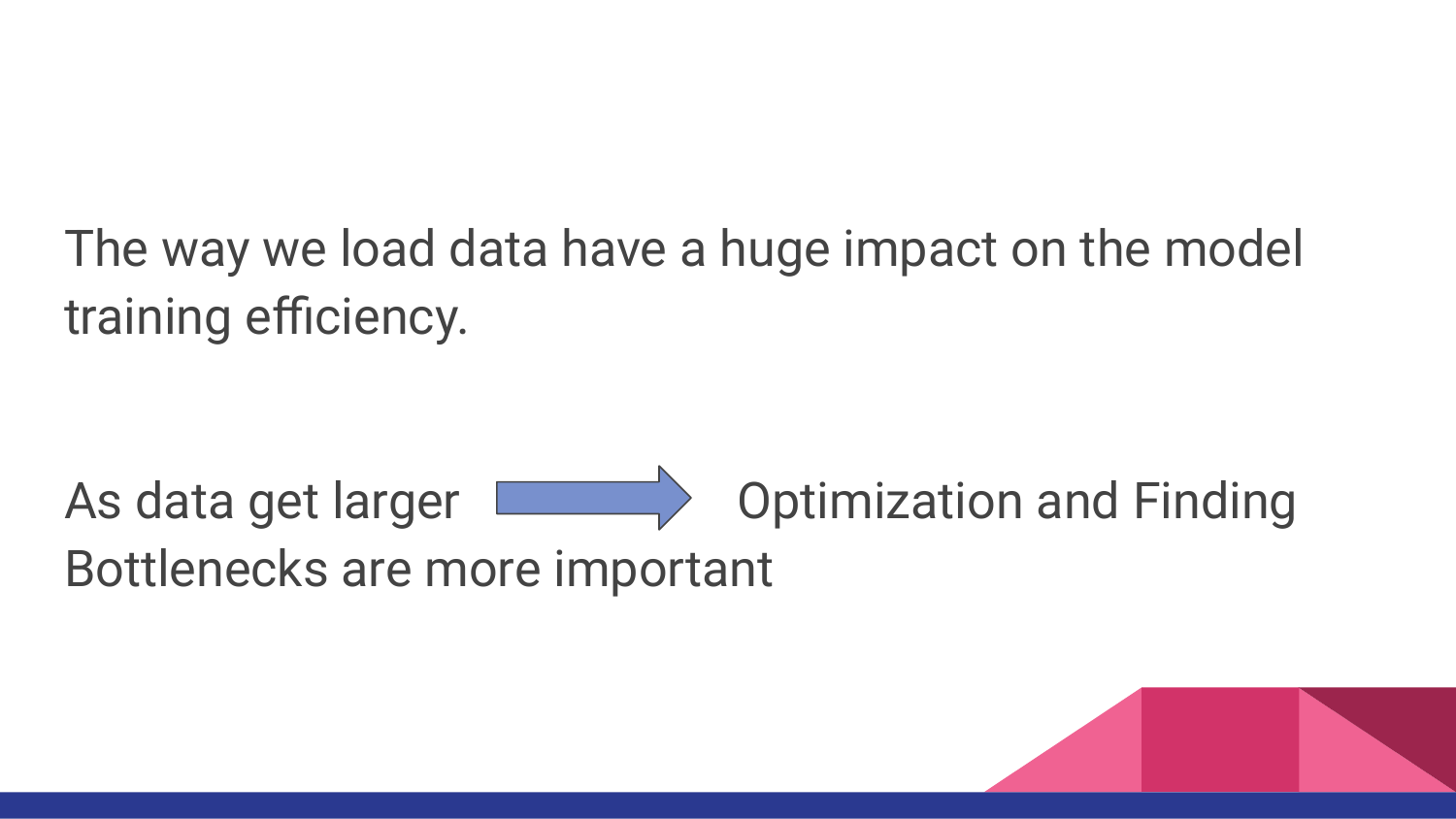

#
The way we load data have a huge impact on the model training efficiency.

As data get larger                      Optimization and Finding Bottlenecks are more important